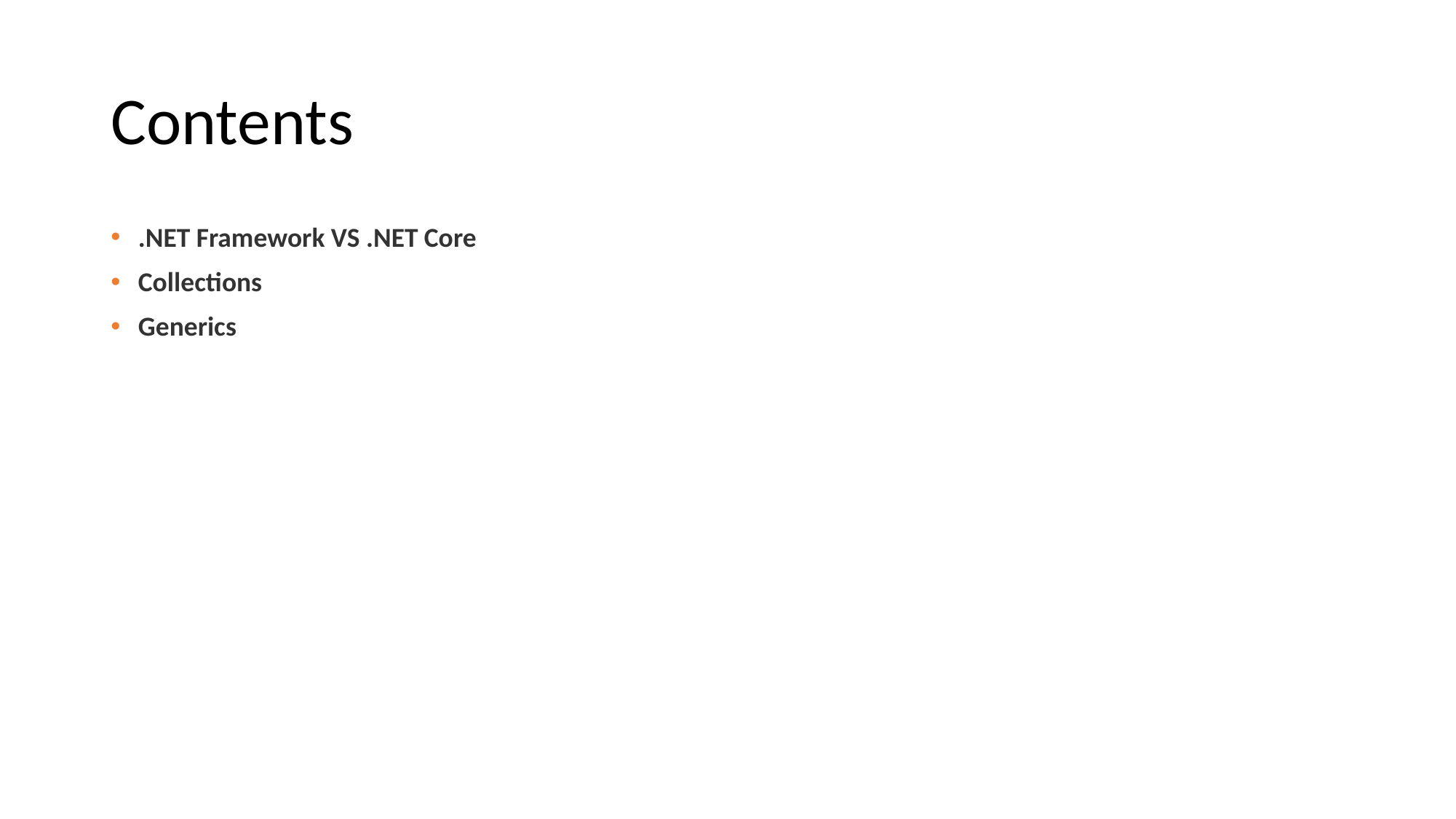

# Contents
.NET Framework VS .NET Core
Collections
Generics